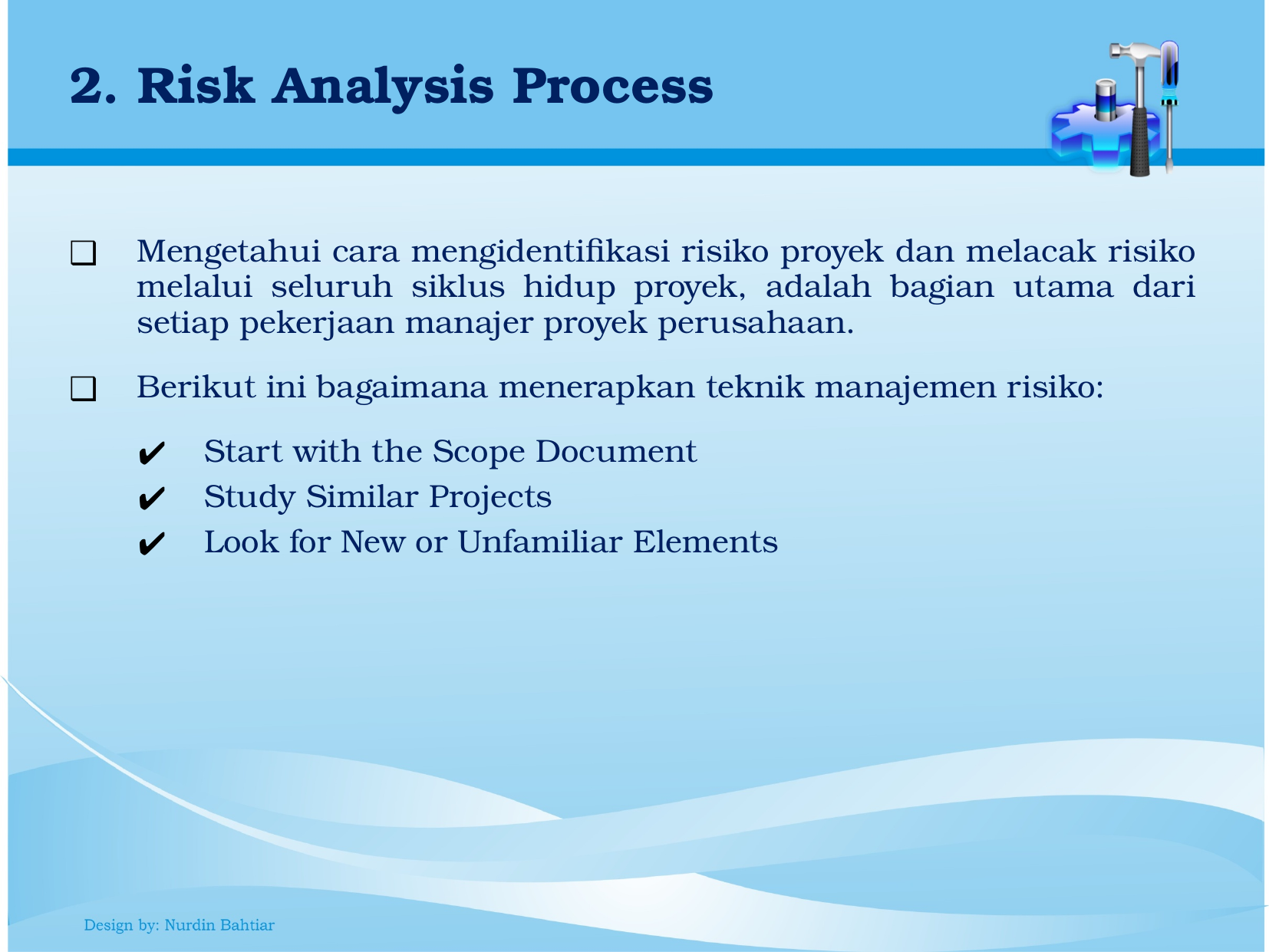

2. Risk Analysis Process
Mengetahui cara mengidentifikasi risiko proyek dan melacak risiko melalui seluruh siklus hidup proyek, adalah bagian utama dari setiap pekerjaan manajer proyek perusahaan.
Berikut ini bagaimana menerapkan teknik manajemen risiko:
Start with the Scope Document
Study Similar Projects
Look for New or Unfamiliar Elements